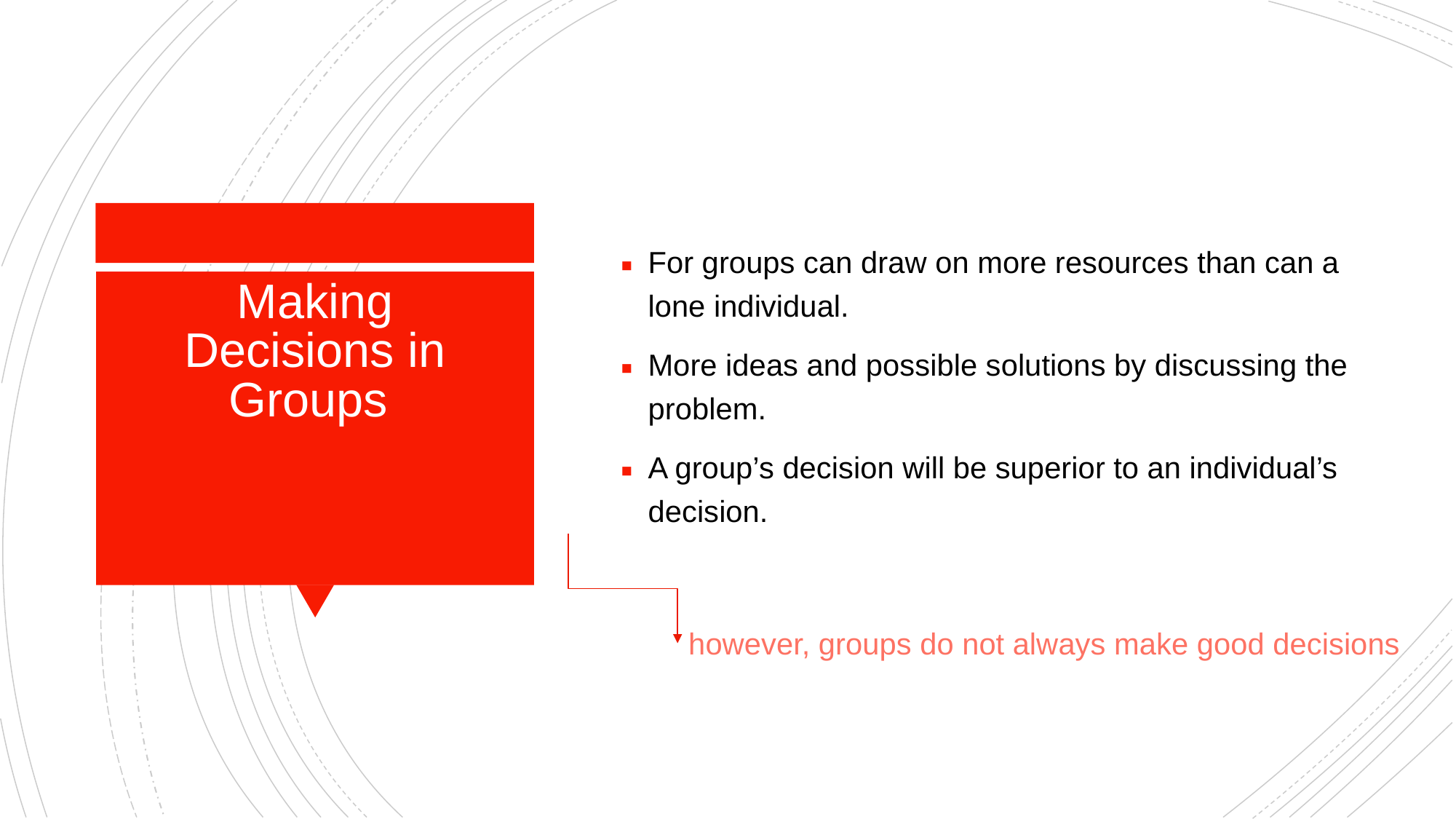

For groups can draw on more resources than can a lone individual.
More ideas and possible solutions by discussing the problem.
A group’s decision will be superior to an individual’s decision.

# Making Decisions in Groups

however, groups do not always make good decisions